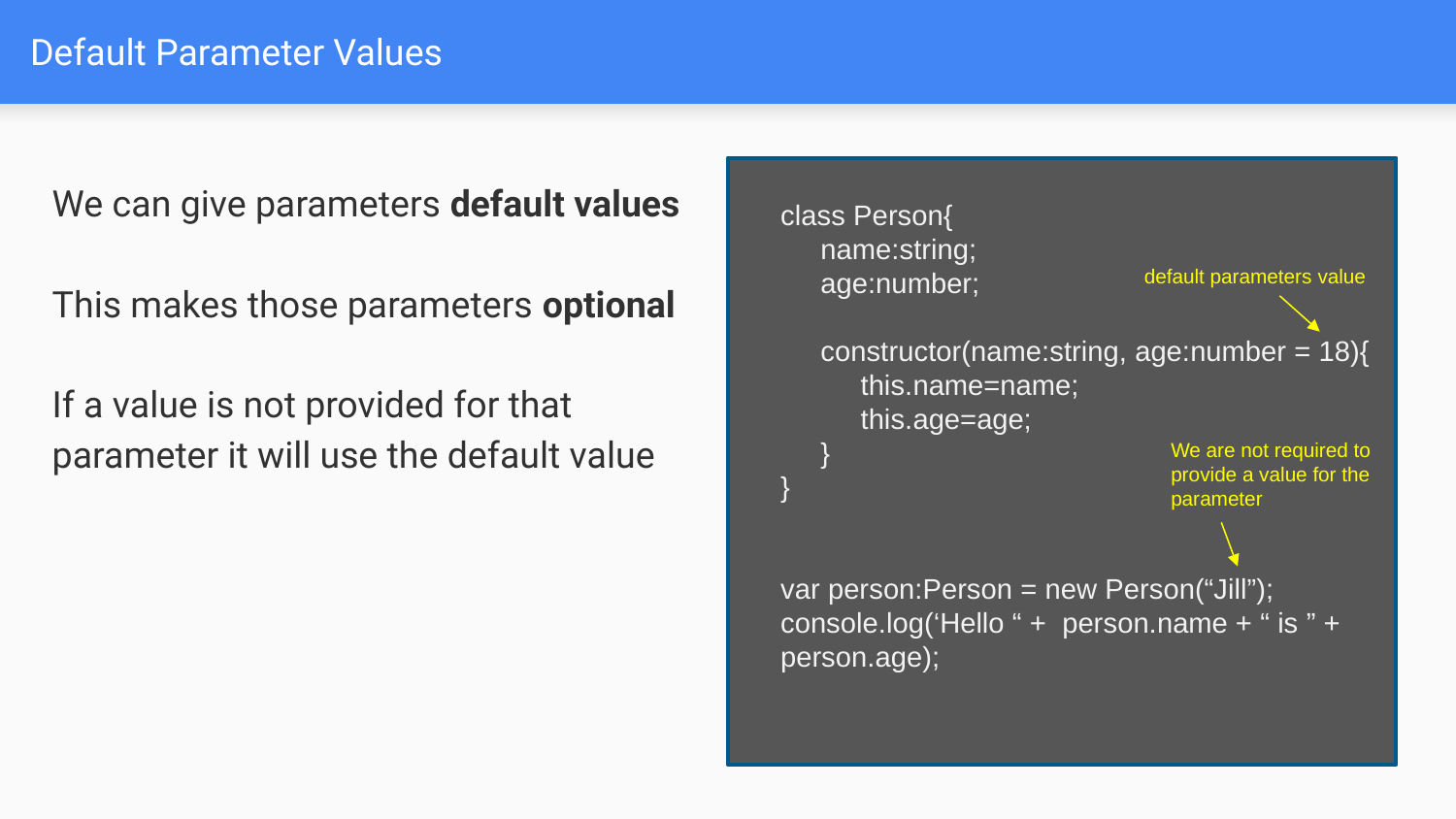

# Default Parameter Values

We can give parameters default values

This makes those parameters optional

If a value is not provided for that parameter it will use the default value

class Person{
     name:string;
     age:number;

     constructor(name:string, age:number = 18){
          this.name=name;
          this.age=age;
     }
}

var person:Person = new Person(“Jill”);
console.log(‘Hello “ +  person.name + “ is ” + person.age);
default parameters value
We are not required to provide a value for the parameter